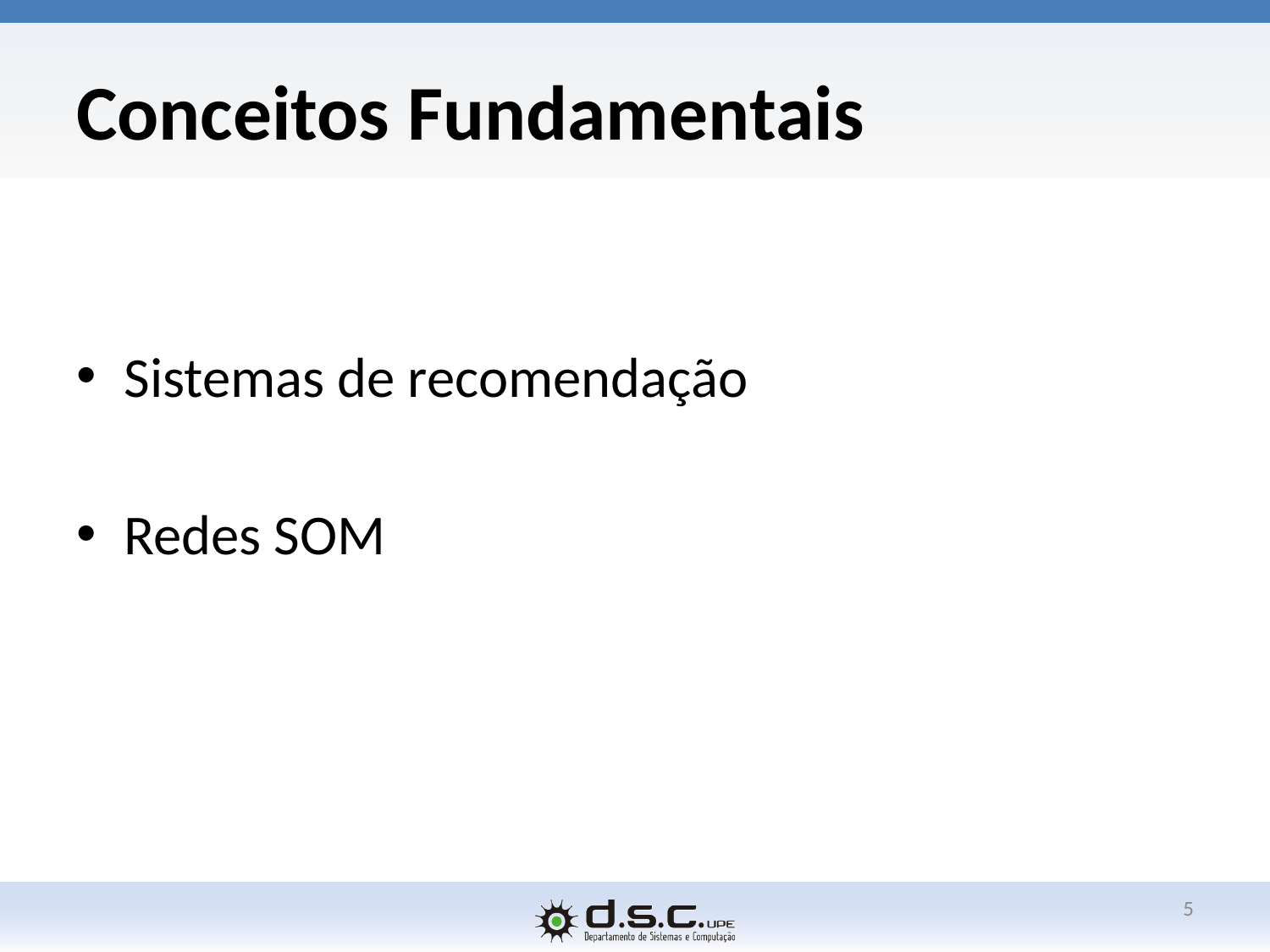

# Conceitos Fundamentais
Sistemas de recomendação

Redes SOM
5